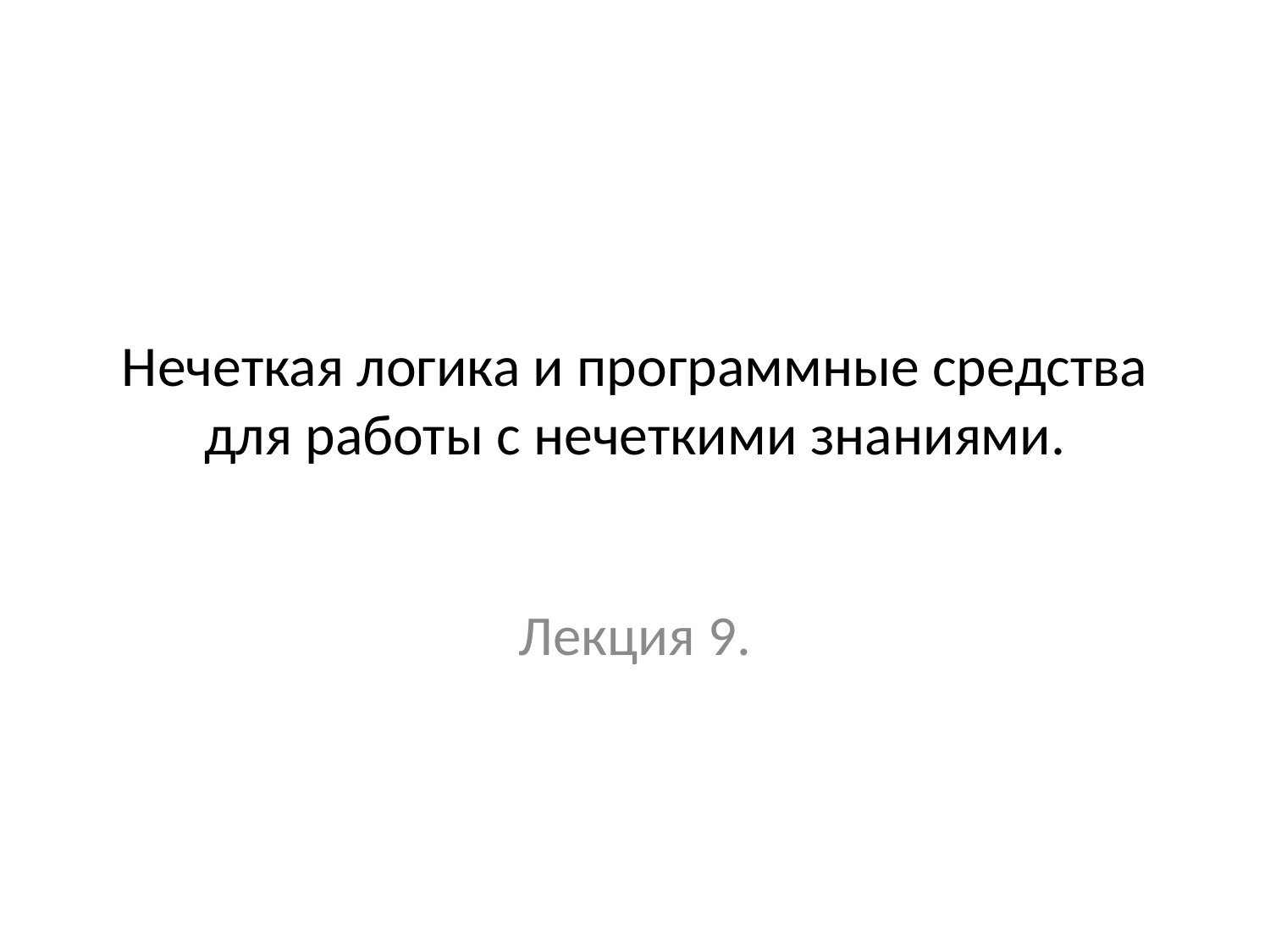

# Нечеткая логика и программные средства для работы с нечеткими знаниями.
Лекция 9.